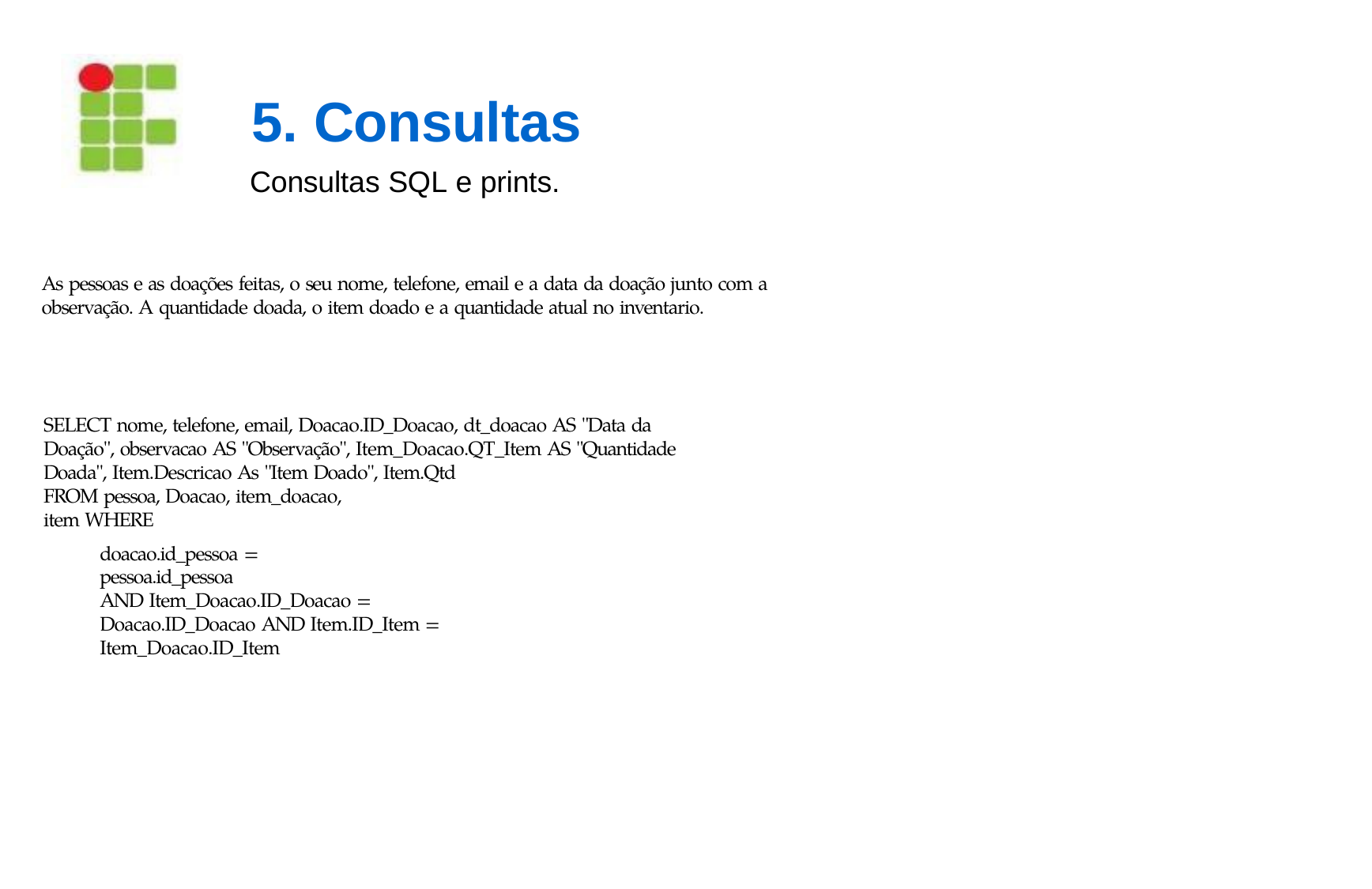

5. Consultas
Consultas SQL e prints.
As pessoas e as doações feitas, o seu nome, telefone, email e a data da doação junto com a observação. A quantidade doada, o item doado e a quantidade atual no inventario.
SELECT nome, telefone, email, Doacao.ID_Doacao, dt_doacao AS "Data da Doação", observacao AS "Observação", Item_Doacao.QT_Item AS "Quantidade Doada", Item.Descricao As "Item Doado", Item.Qtd
FROM pessoa, Doacao, item_doacao, item WHERE
doacao.id_pessoa = pessoa.id_pessoa
AND Item_Doacao.ID_Doacao = Doacao.ID_Doacao AND Item.ID_Item = Item_Doacao.ID_Item